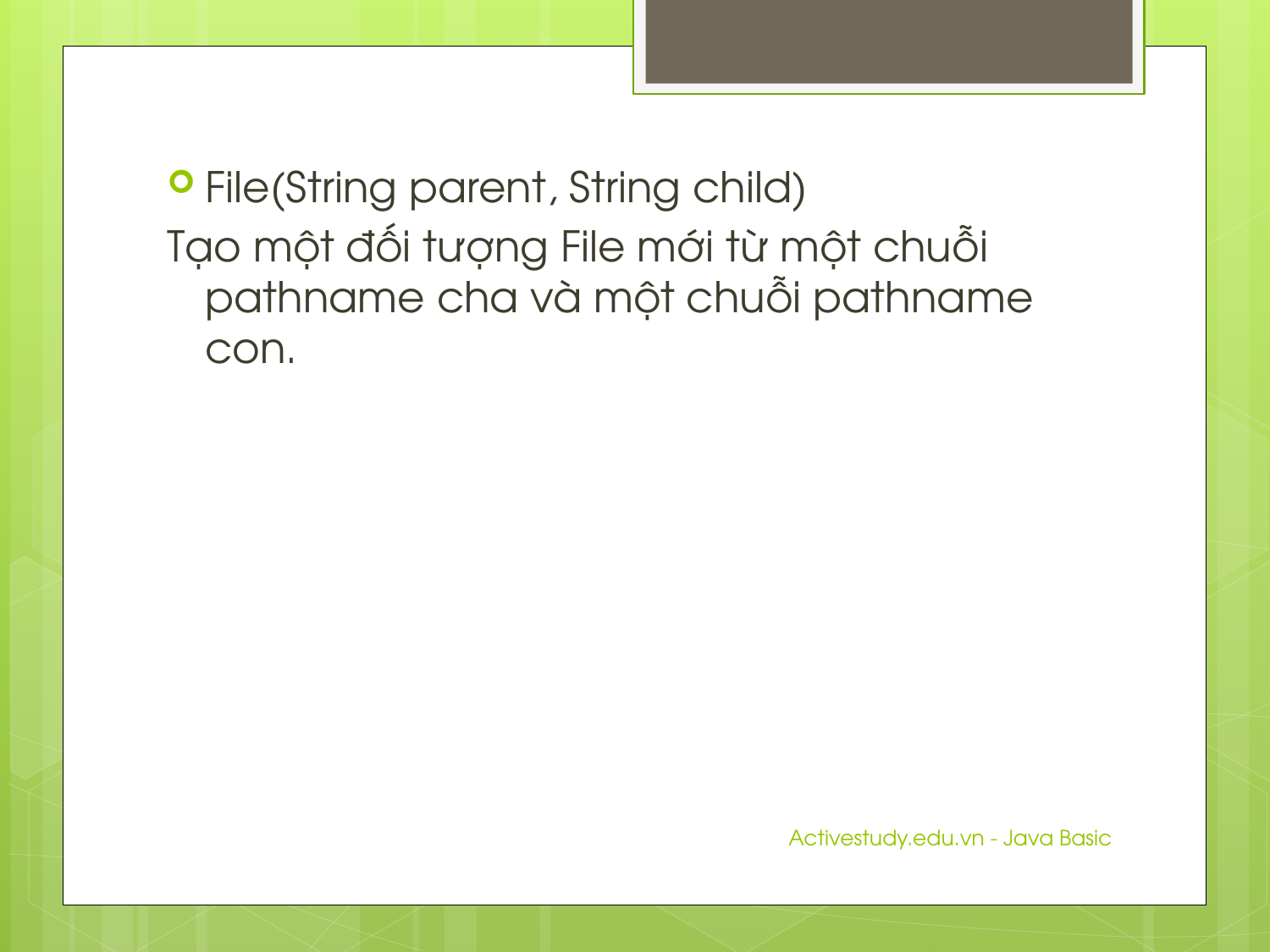

File(String parent, String child)
Tạo một đối tượng File mới từ một chuỗi pathname cha và một chuỗi pathname con.
Activestudy.edu.vn - Java Basic